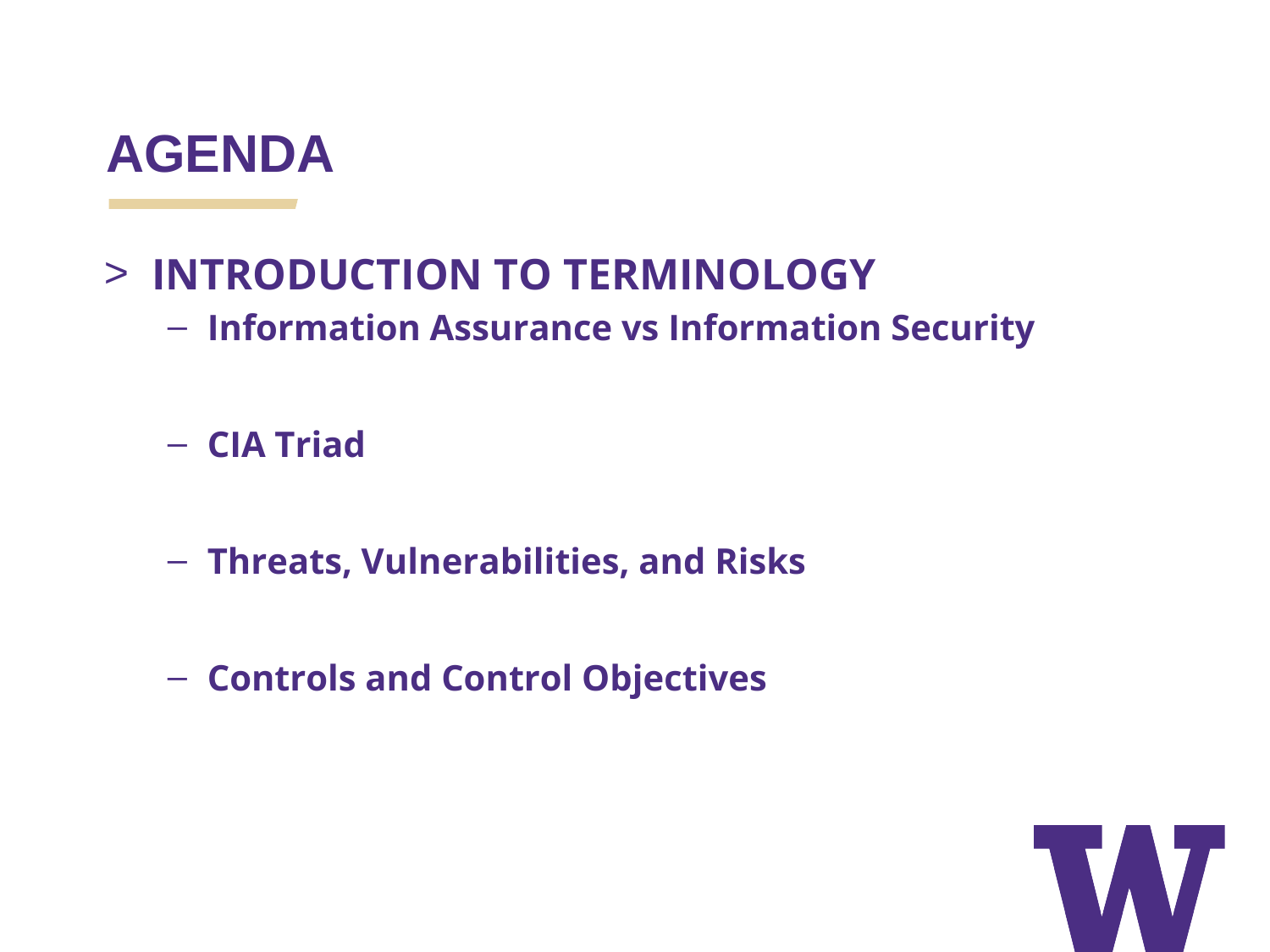

# AGENDA
INTRODUCTION TO TERMINOLOGY
Information Assurance vs Information Security

CIA Triad

Threats, Vulnerabilities, and Risks

Controls and Control Objectives